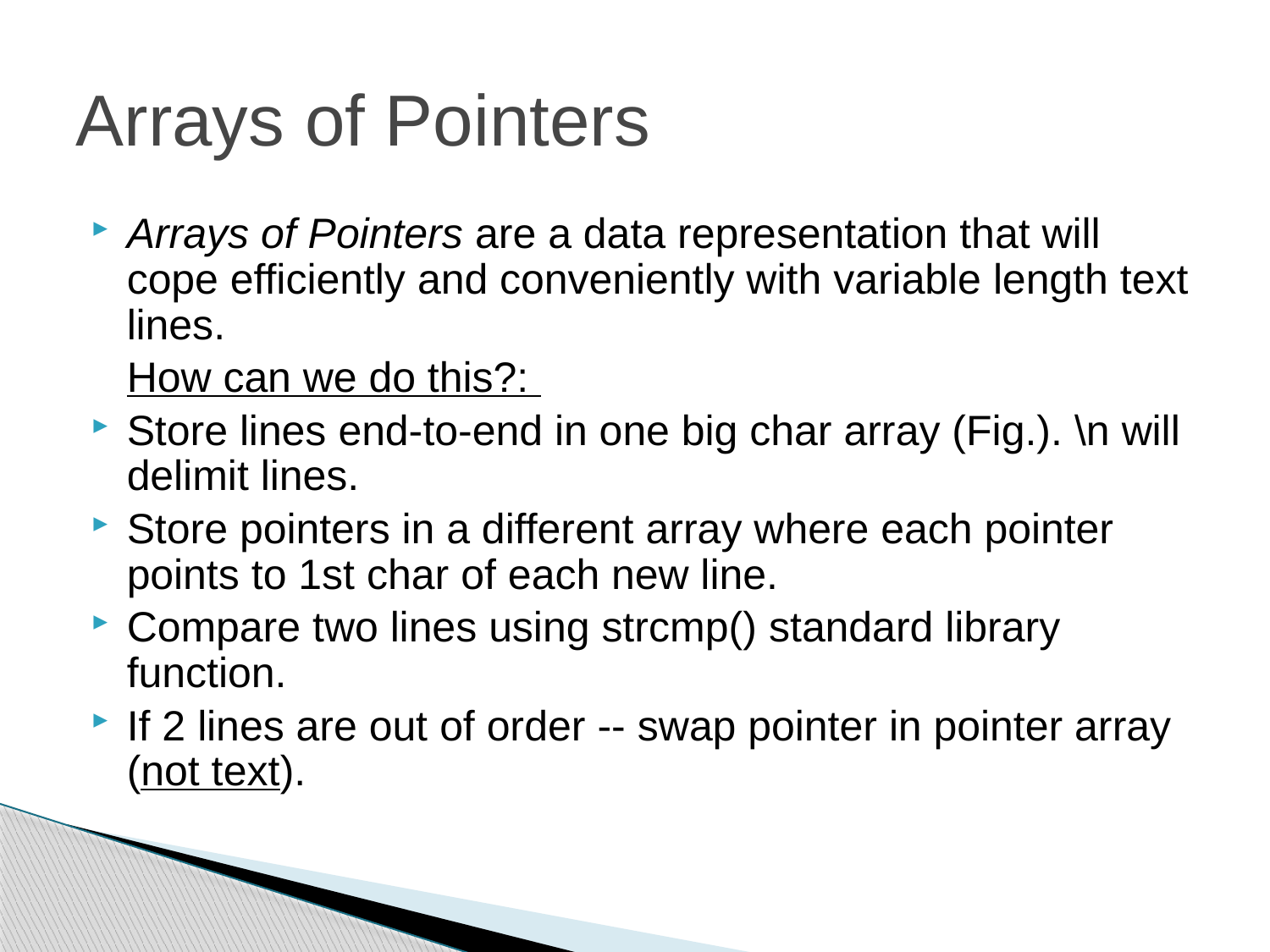

# Arrays of Pointers
Arrays of Pointers are a data representation that will cope efficiently and conveniently with variable length text lines.
	How can we do this?:
Store lines end-to-end in one big char array (Fig.). \n will delimit lines.
Store pointers in a different array where each pointer points to 1st char of each new line.
Compare two lines using strcmp() standard library function.
If 2 lines are out of order -- swap pointer in pointer array (not text).